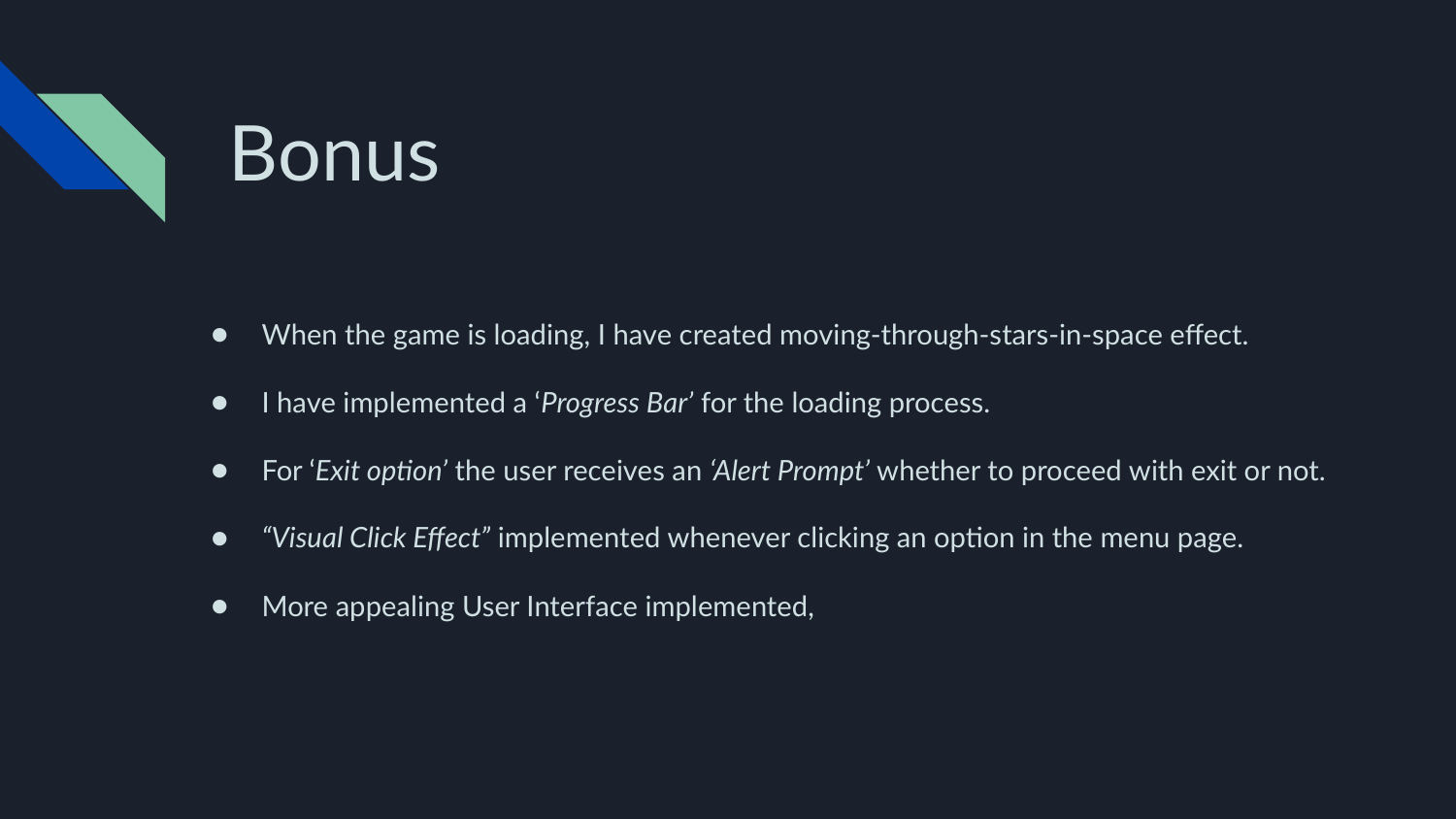

Bonus
When the game is loading, I have created moving-through-stars-in-space effect.

I have implemented a ‘Progress Bar’ for the loading process.

For ‘Exit option’ the user receives an ‘Alert Prompt’ whether to proceed with exit or not.

“Visual Click Effect” implemented whenever clicking an option in the menu page.

More appealing User Interface implemented,